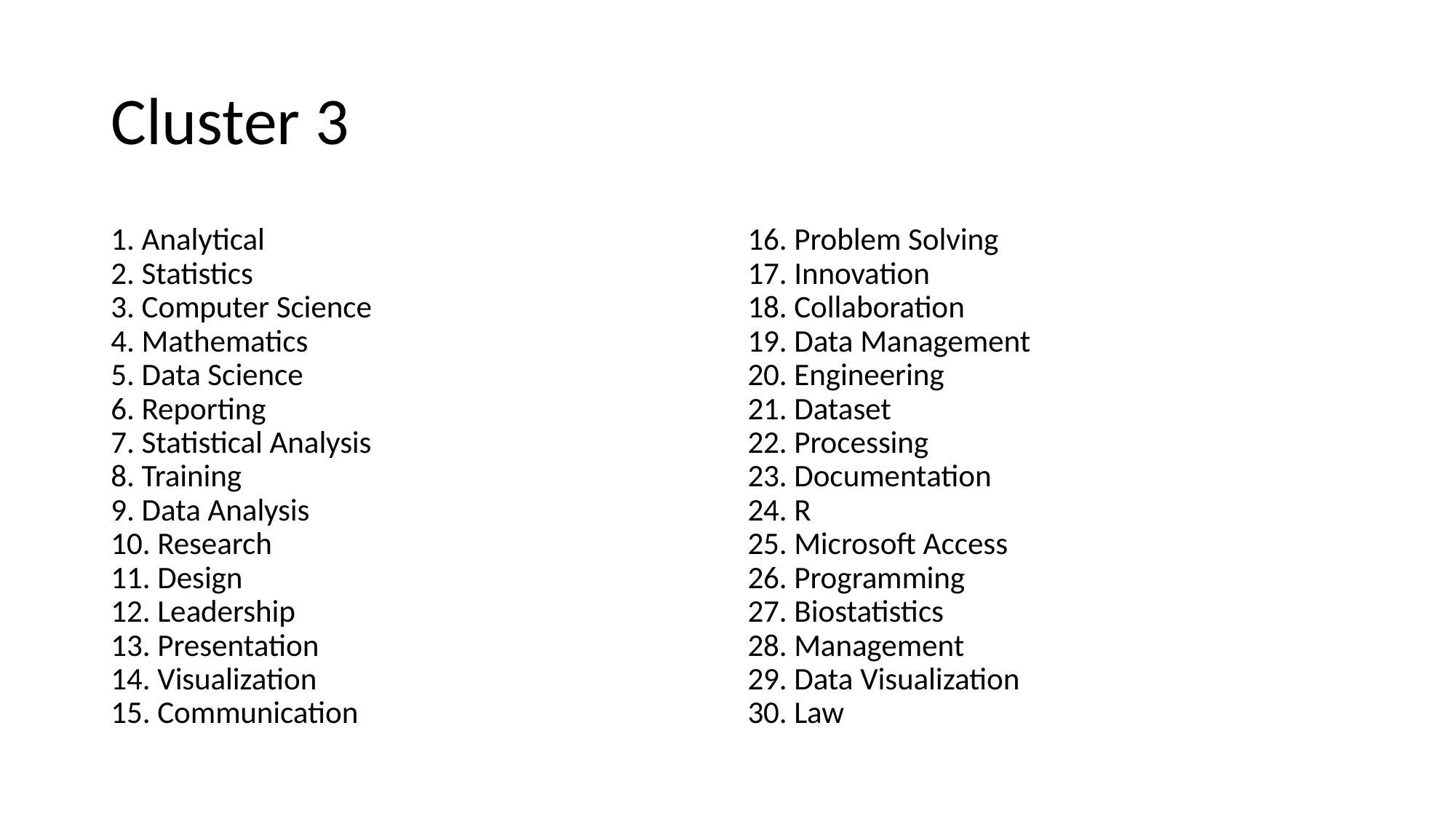

# Cluster 3
1. Analytical
2. Statistics
3. Computer Science
4. Mathematics
5. Data Science
6. Reporting
7. Statistical Analysis
8. Training
9. Data Analysis
10. Research
11. Design
12. Leadership
13. Presentation
14. Visualization
15. Communication
16. Problem Solving
17. Innovation
18. Collaboration
19. Data Management
20. Engineering
21. Dataset
22. Processing
23. Documentation
24. R
25. Microsoft Access
26. Programming
27. Biostatistics
28. Management
29. Data Visualization
30. Law